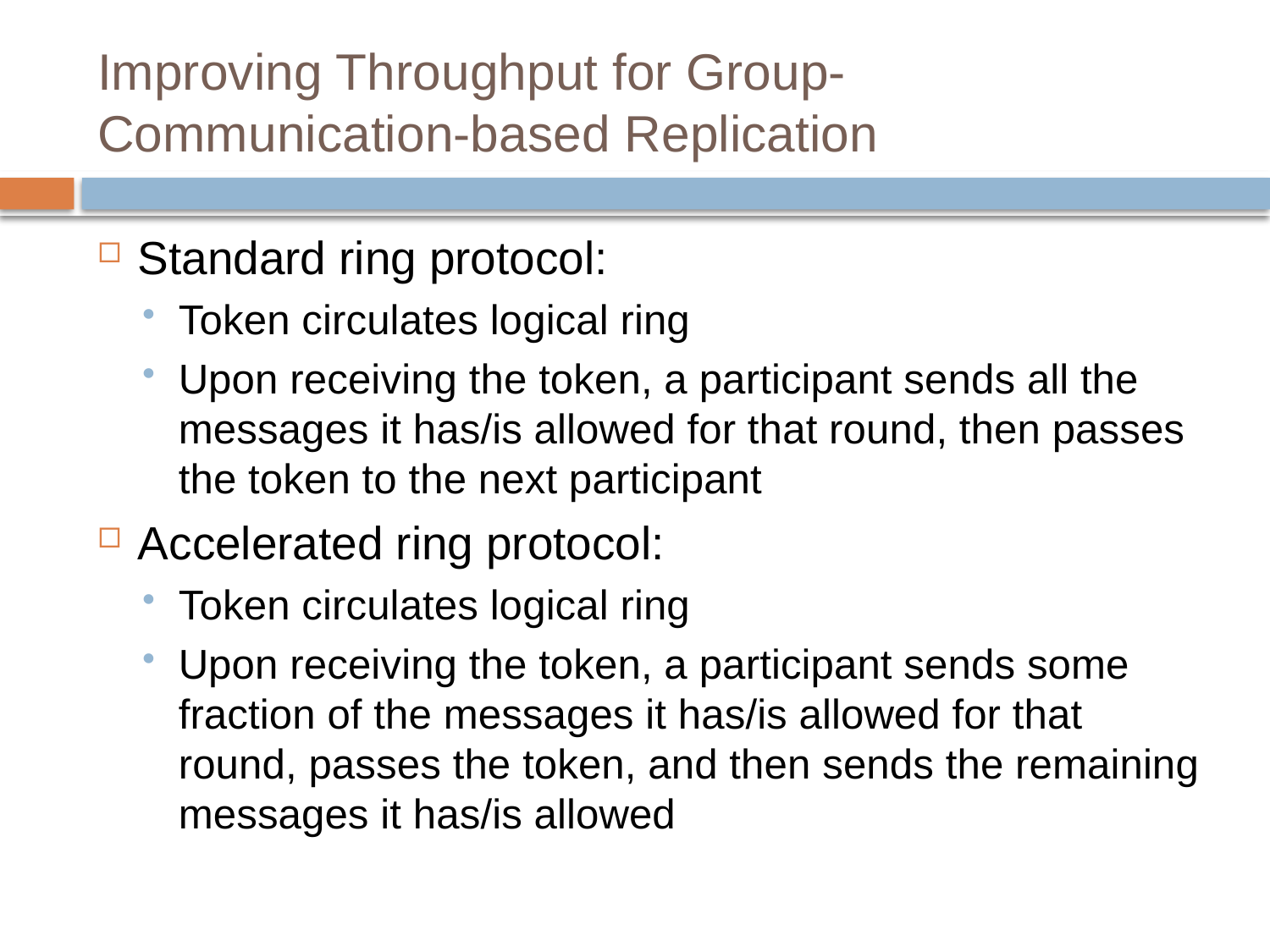

# Improving Throughput for Group-Communication-based Replication
Standard ring protocol:
Token circulates logical ring
Upon receiving the token, a participant sends all the messages it has/is allowed for that round, then passes the token to the next participant
Accelerated ring protocol:
Token circulates logical ring
Upon receiving the token, a participant sends some fraction of the messages it has/is allowed for that round, passes the token, and then sends the remaining messages it has/is allowed